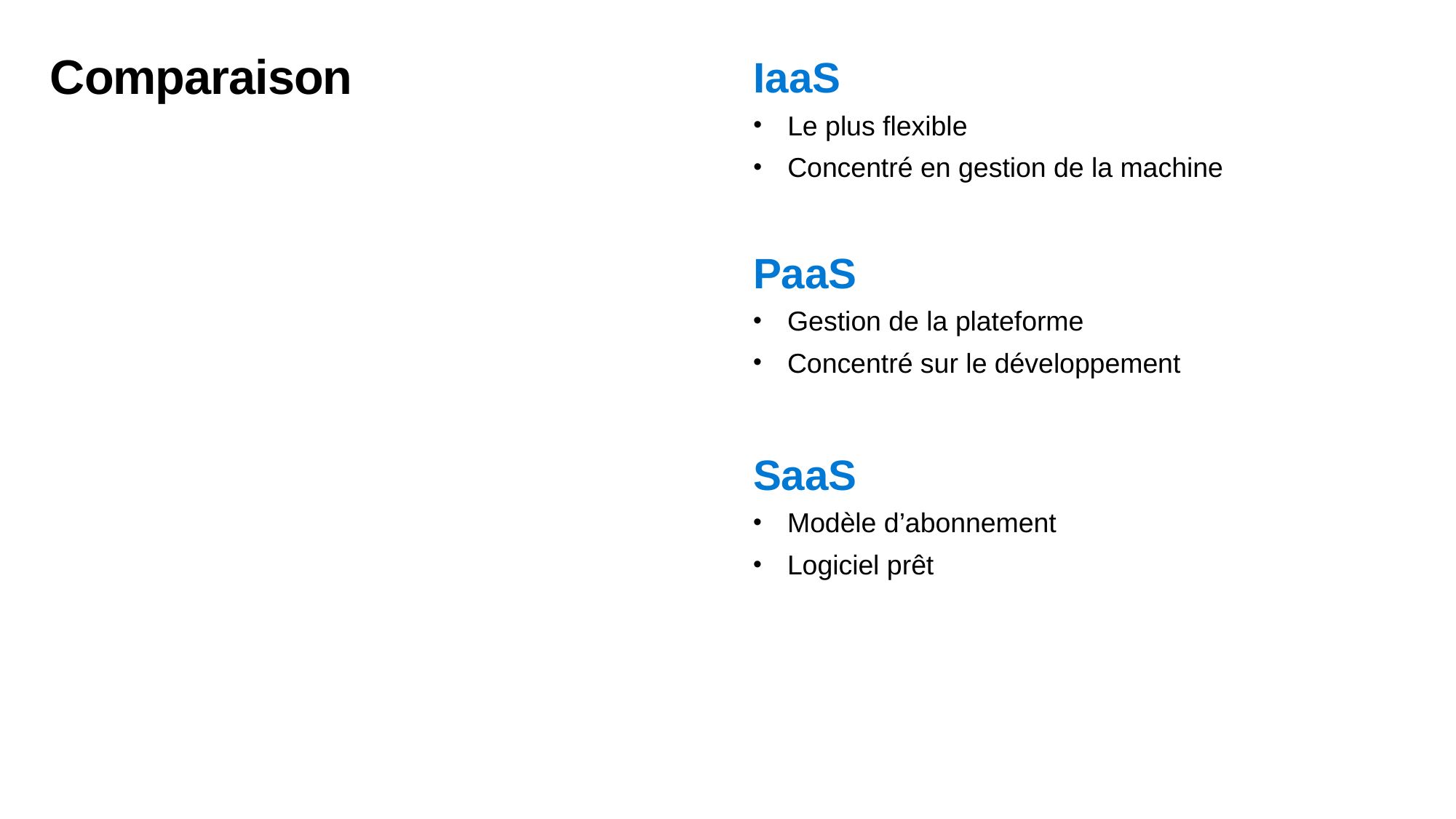

IaaS
# Comparaison
Le plus flexible
Concentré en gestion de la machine
PaaS
Gestion de la plateforme
Concentré sur le développement
SaaS
Modèle d’abonnement
Logiciel prêt